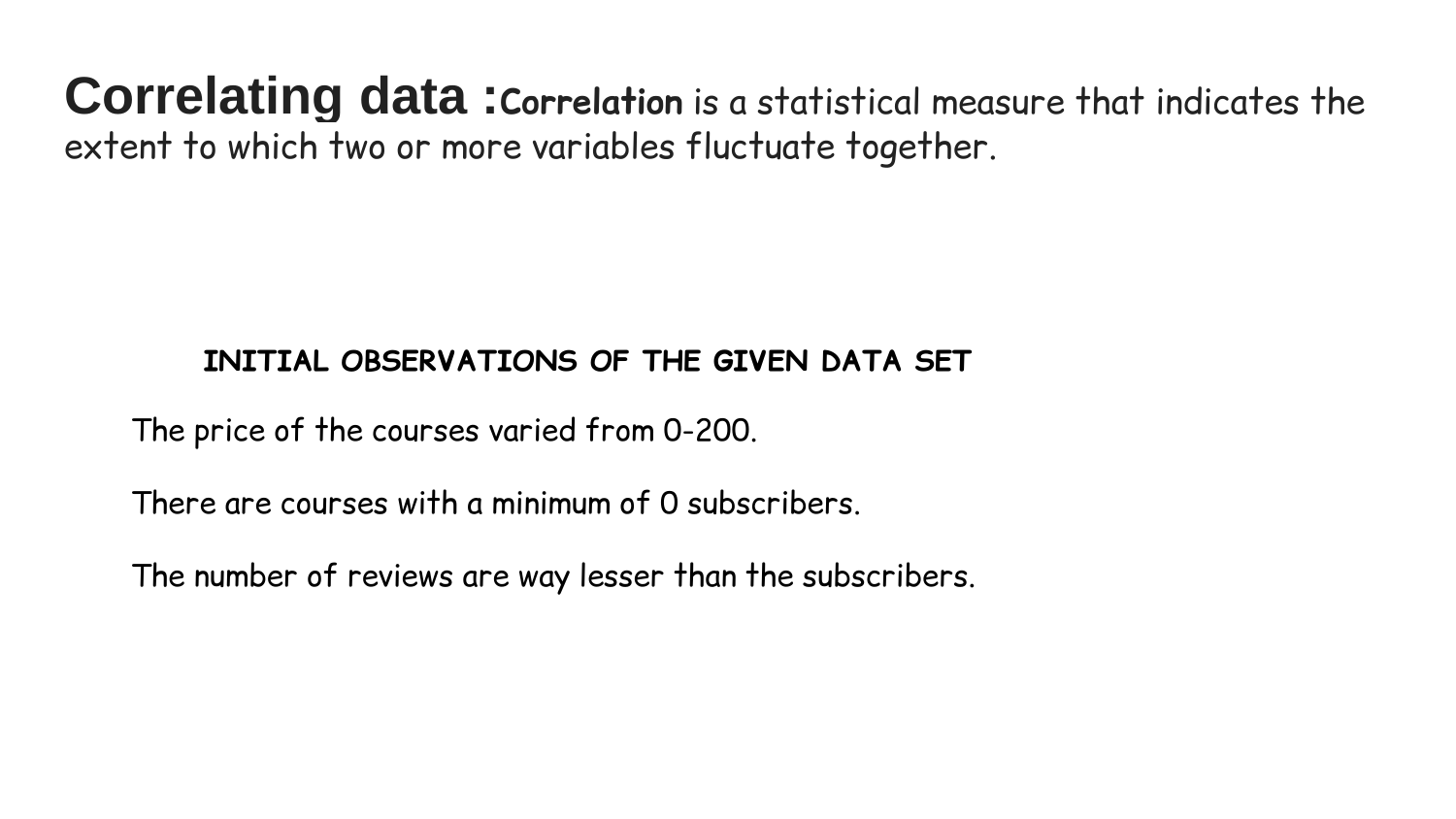

# Correlating data :Correlation is a statistical measure that indicates the extent to which two or more variables fluctuate together.
INITIAL OBSERVATIONS OF THE GIVEN DATA SET

The price of the courses varied from 0-200.
There are courses with a minimum of 0 subscribers.
The number of reviews are way lesser than the subscribers.